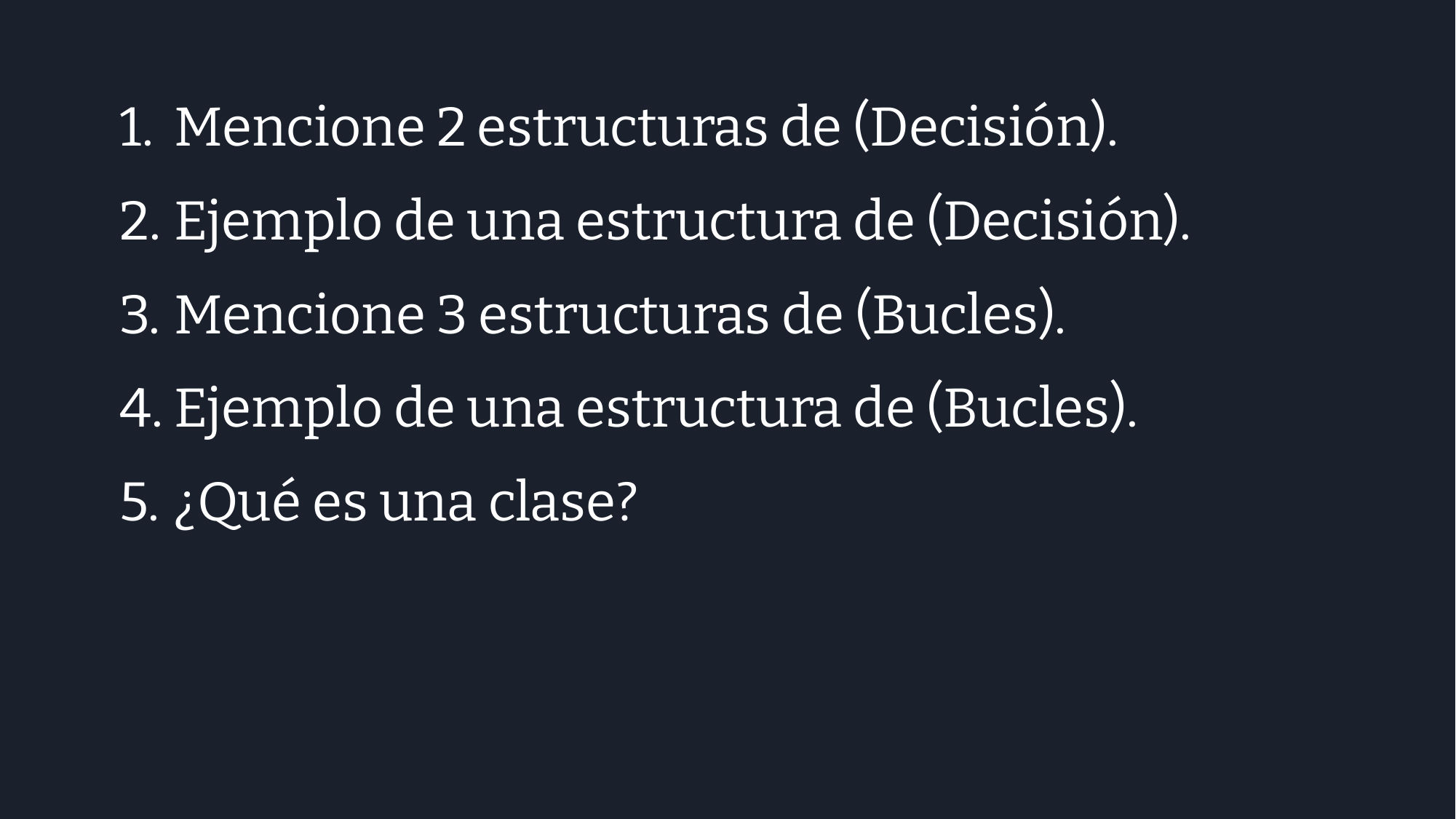

Mencione 2 estructuras de (Decisión).
Ejemplo de una estructura de (Decisión).
Mencione 3 estructuras de (Bucles).
Ejemplo de una estructura de (Bucles).
¿Qué es una clase?